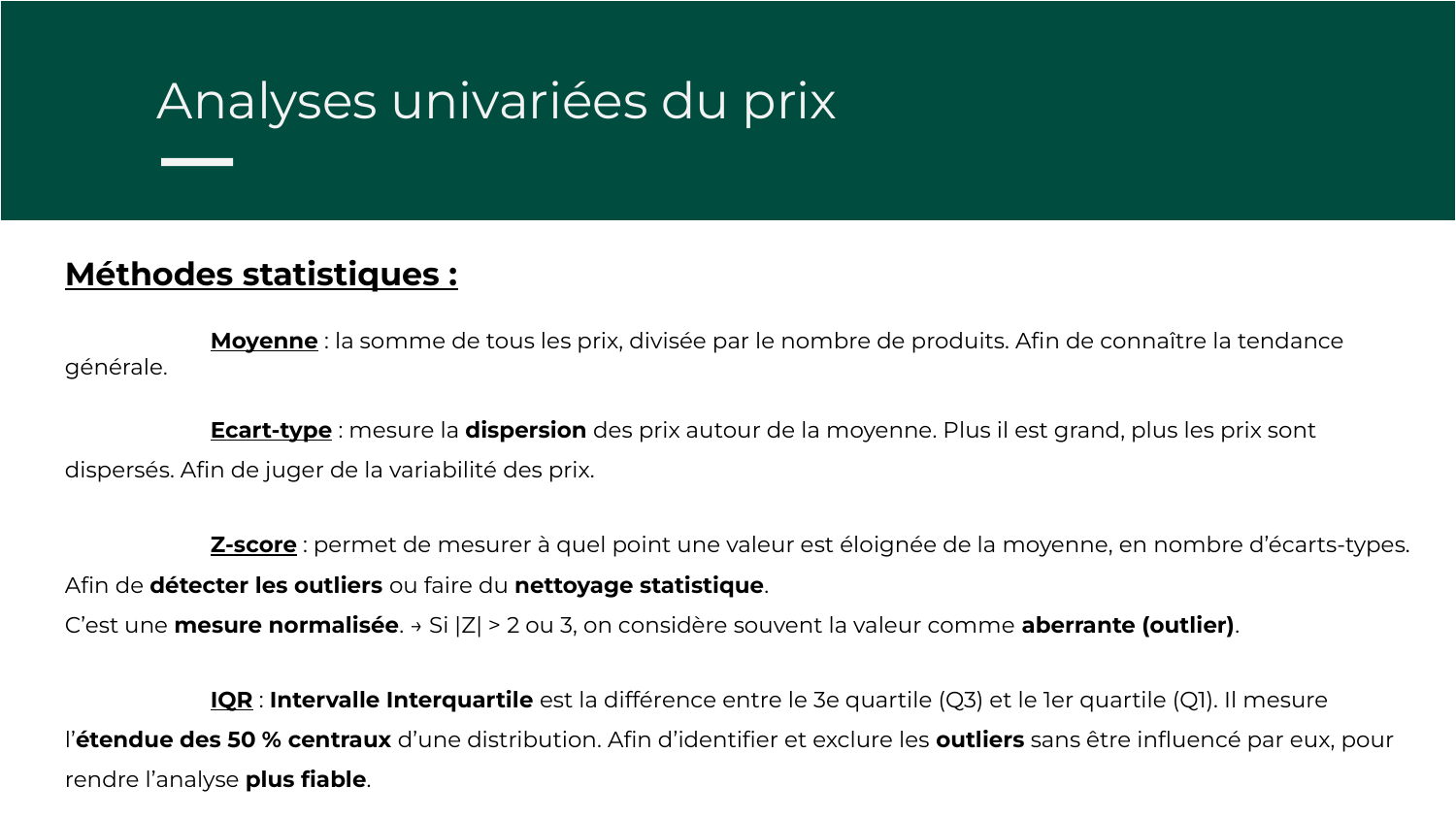

Analyses univariées du prix

Méthodes statistiques :

	Moyenne : la somme de tous les prix, divisée par le nombre de produits. Afin de connaître la tendance générale.

	Ecart-type : mesure la dispersion des prix autour de la moyenne. Plus il est grand, plus les prix sont dispersés. Afin de juger de la variabilité des prix.

	Z-score : permet de mesurer à quel point une valeur est éloignée de la moyenne, en nombre d’écarts-types. Afin de détecter les outliers ou faire du nettoyage statistique.
C’est une mesure normalisée. → Si |Z| > 2 ou 3, on considère souvent la valeur comme aberrante (outlier).

	IQR : Intervalle Interquartile est la différence entre le 3e quartile (Q3) et le 1er quartile (Q1). Il mesure l’étendue des 50 % centraux d’une distribution. Afin d’identifier et exclure les outliers sans être influencé par eux, pour rendre l’analyse plus fiable.